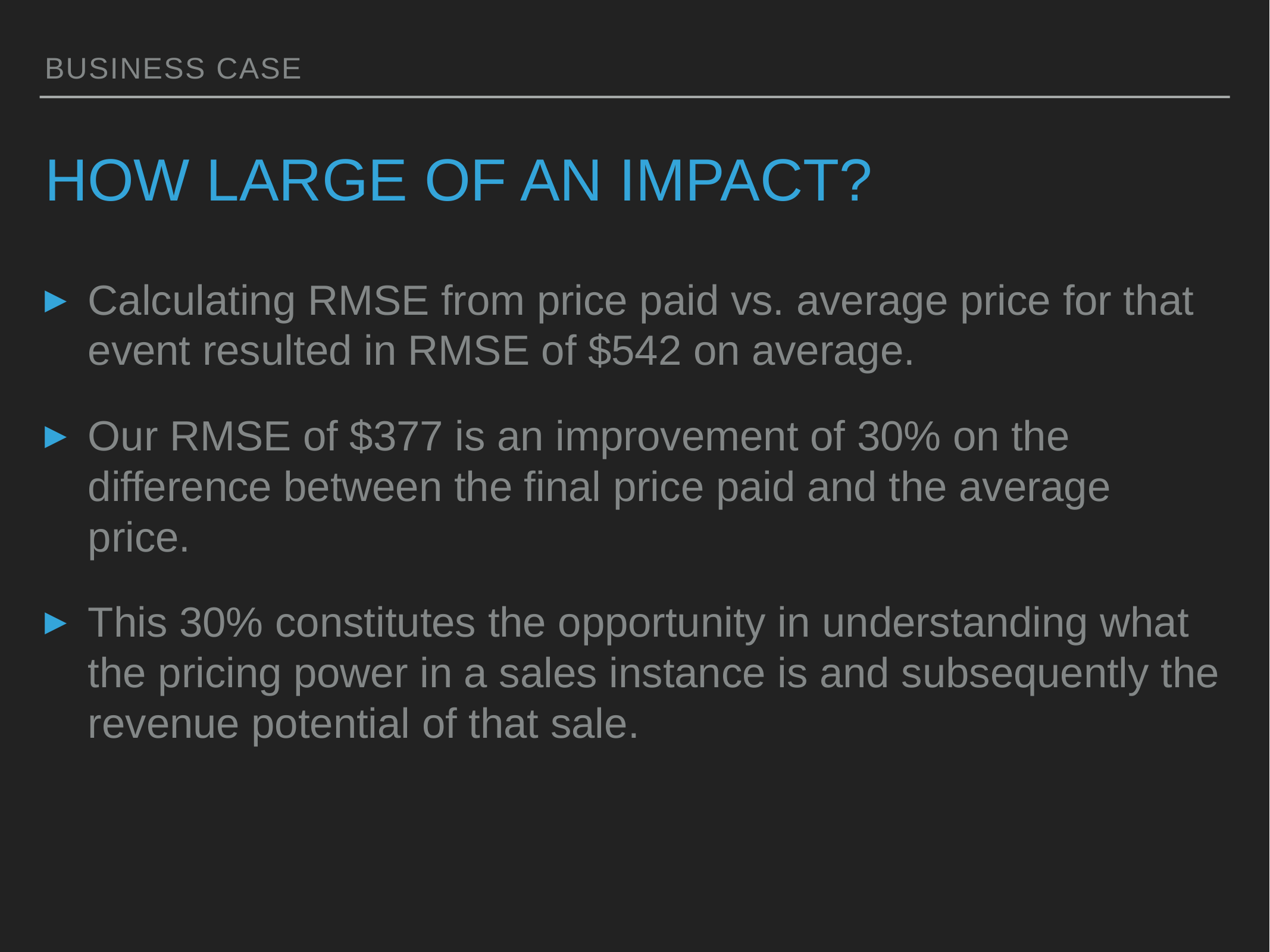

Business Case
# How large of an impact?
Calculating RMSE from price paid vs. average price for that event resulted in RMSE of $542 on average.
Our RMSE of $377 is an improvement of 30% on the difference between the final price paid and the average price.
This 30% constitutes the opportunity in understanding what the pricing power in a sales instance is and subsequently the revenue potential of that sale.